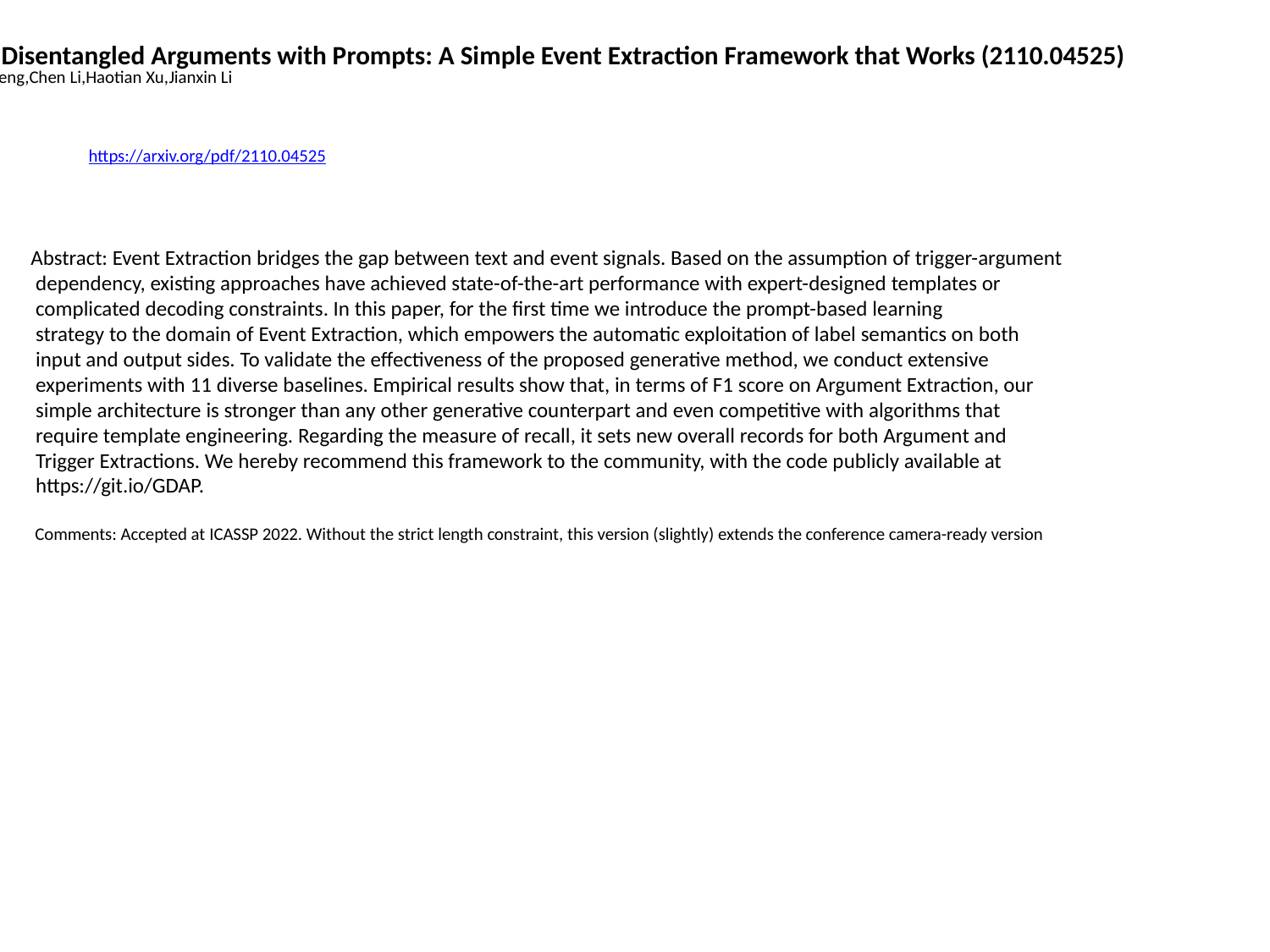

Generating Disentangled Arguments with Prompts: A Simple Event Extraction Framework that Works (2110.04525)
Jinghui Si,Xutan Peng,Chen Li,Haotian Xu,Jianxin Li

https://arxiv.org/pdf/2110.04525

Abstract: Event Extraction bridges the gap between text and event signals. Based on the assumption of trigger-argument
 dependency, existing approaches have achieved state-of-the-art performance with expert-designed templates or
 complicated decoding constraints. In this paper, for the first time we introduce the prompt-based learning
 strategy to the domain of Event Extraction, which empowers the automatic exploitation of label semantics on both
 input and output sides. To validate the effectiveness of the proposed generative method, we conduct extensive
 experiments with 11 diverse baselines. Empirical results show that, in terms of F1 score on Argument Extraction, our
 simple architecture is stronger than any other generative counterpart and even competitive with algorithms that
 require template engineering. Regarding the measure of recall, it sets new overall records for both Argument and
 Trigger Extractions. We hereby recommend this framework to the community, with the code publicly available at
 https://git.io/GDAP.
 Comments: Accepted at ICASSP 2022. Without the strict length constraint, this version (slightly) extends the conference camera-ready version